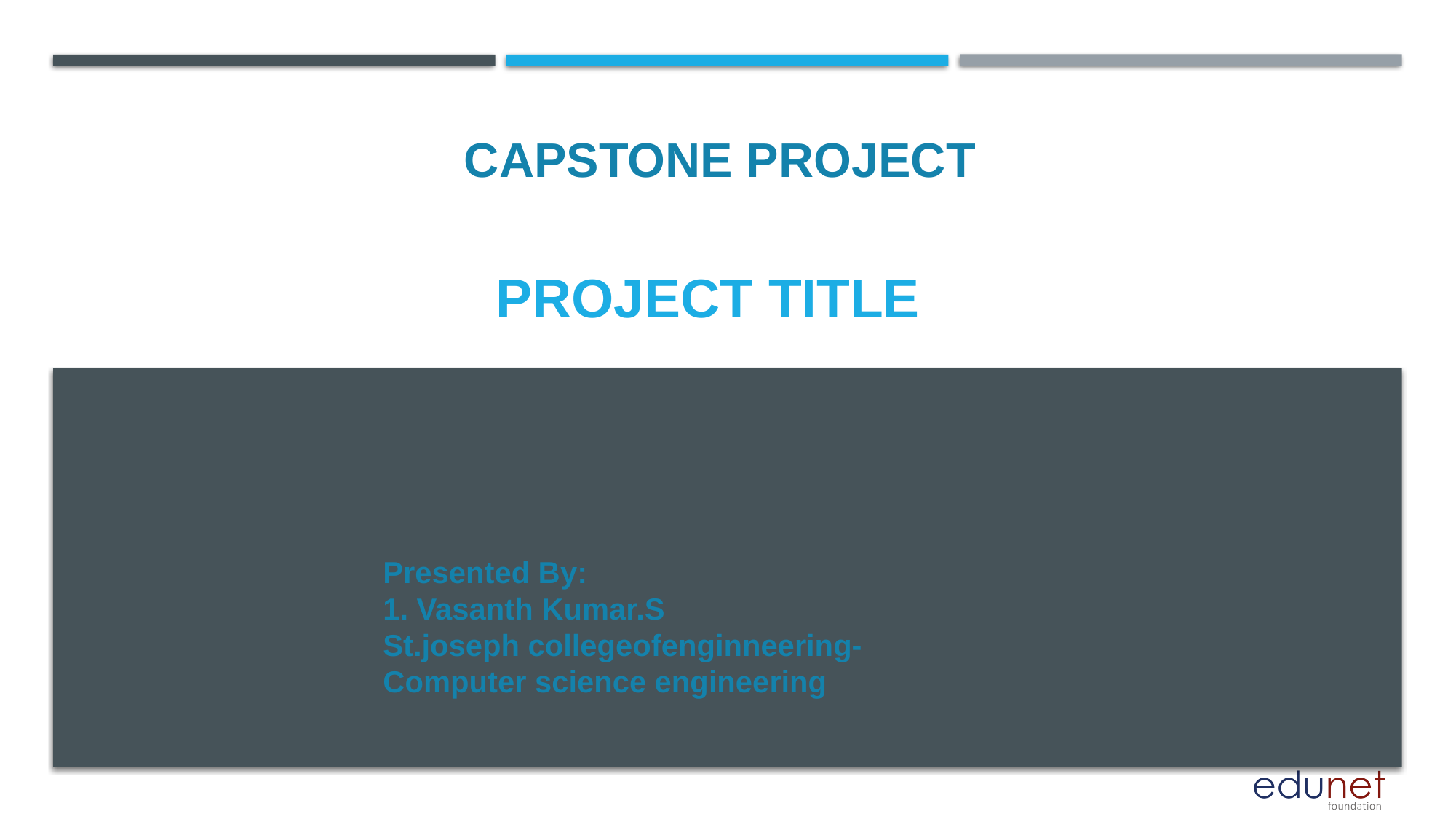

CAPSTONE PROJECT
# PROJECT TITLE
Presented By:
1. Vasanth Kumar.S
St.joseph collegeofenginneering-
Computer science engineering